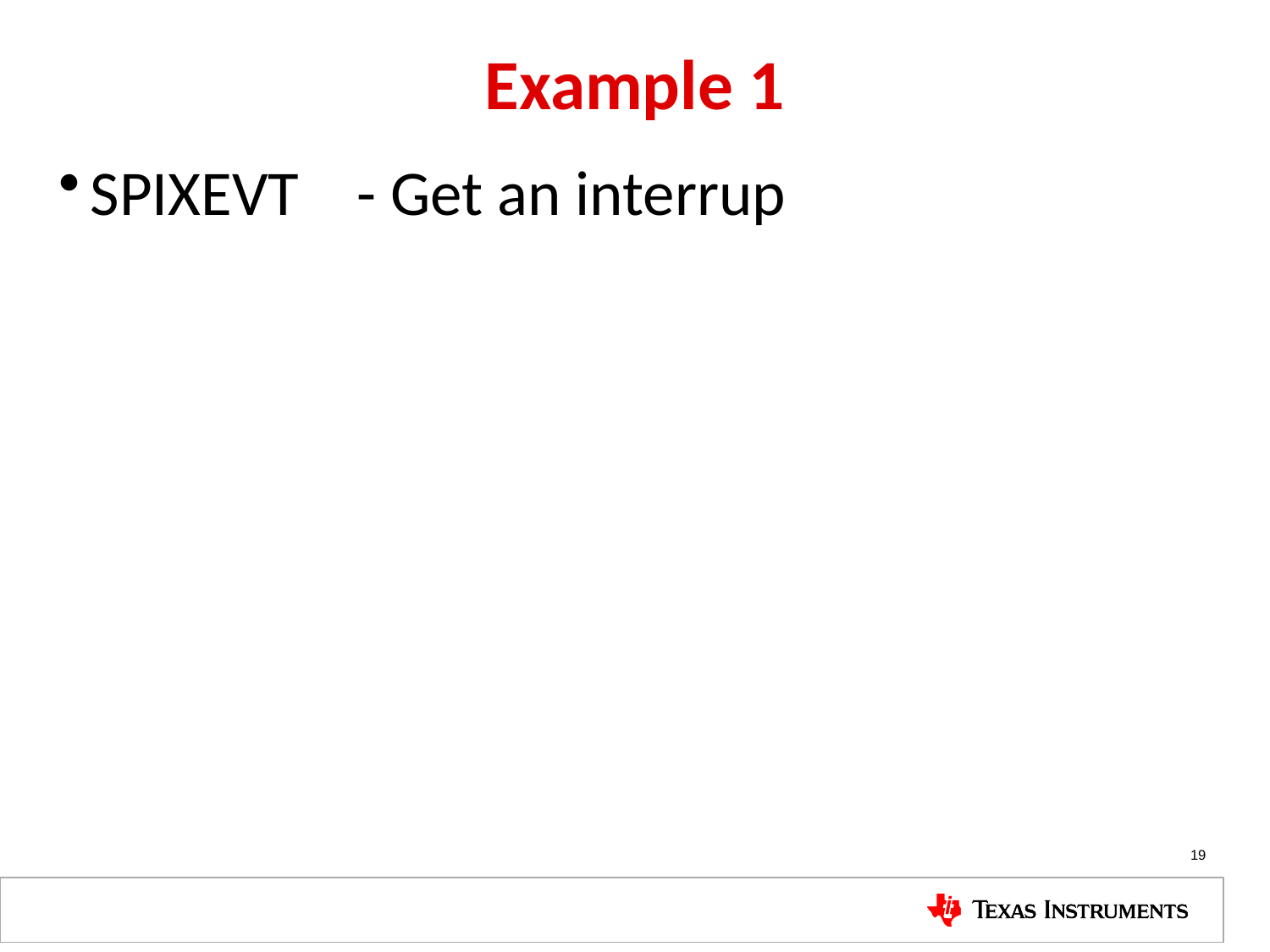

# Example 1
SPIXEVT    - Get an interrup
19